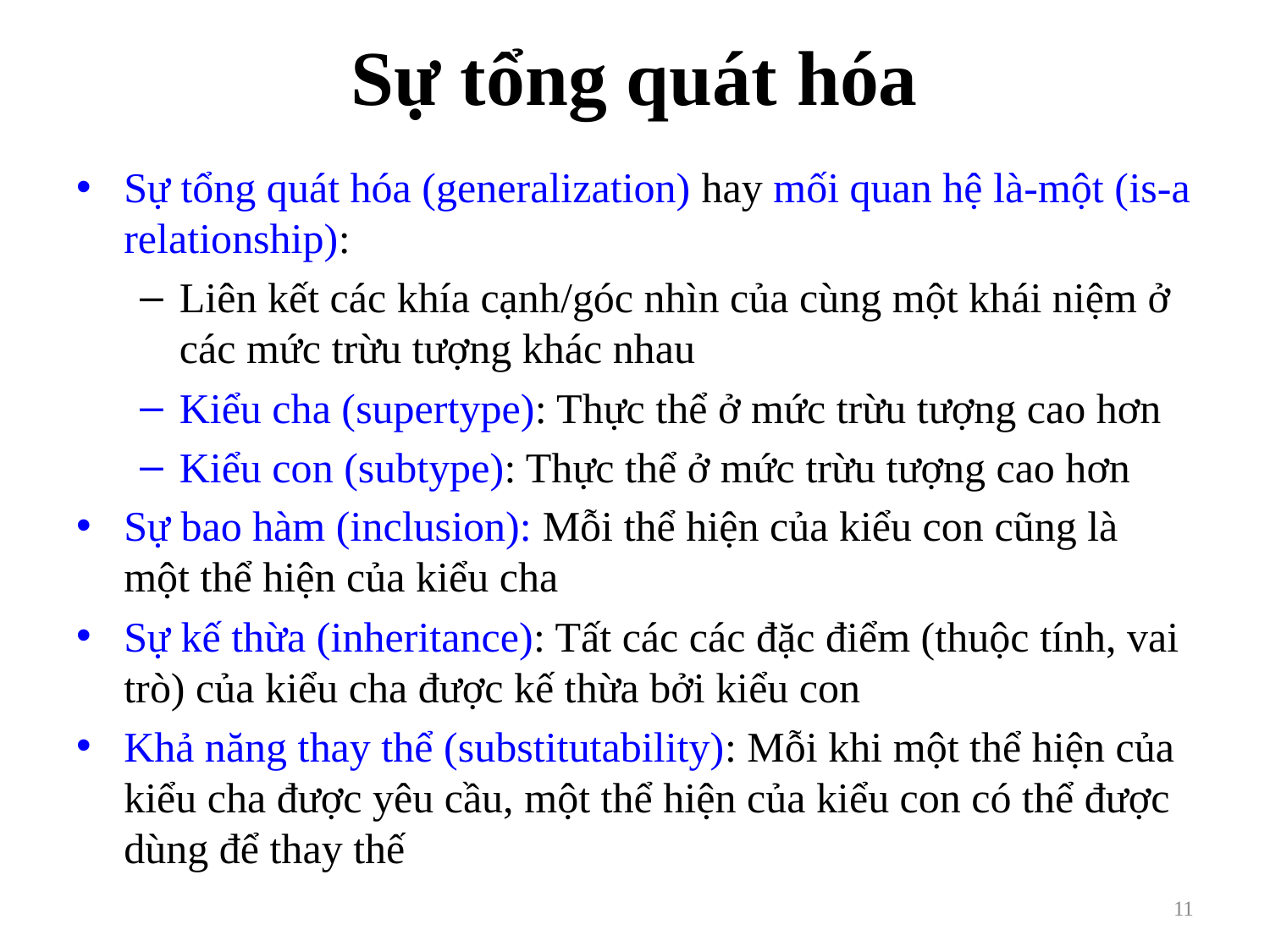

# Sự tổng quát hóa
Sự tổng quát hóa (generalization) hay mối quan hệ là-một (is-a relationship):
Liên kết các khía cạnh/góc nhìn của cùng một khái niệm ở các mức trừu tượng khác nhau
Kiểu cha (supertype): Thực thể ở mức trừu tượng cao hơn
Kiểu con (subtype): Thực thể ở mức trừu tượng cao hơn
Sự bao hàm (inclusion): Mỗi thể hiện của kiểu con cũng là một thể hiện của kiểu cha
Sự kế thừa (inheritance): Tất các các đặc điểm (thuộc tính, vai trò) của kiểu cha được kế thừa bởi kiểu con
Khả năng thay thể (substitutability): Mỗi khi một thể hiện của kiểu cha được yêu cầu, một thể hiện của kiểu con có thể được dùng để thay thế
11